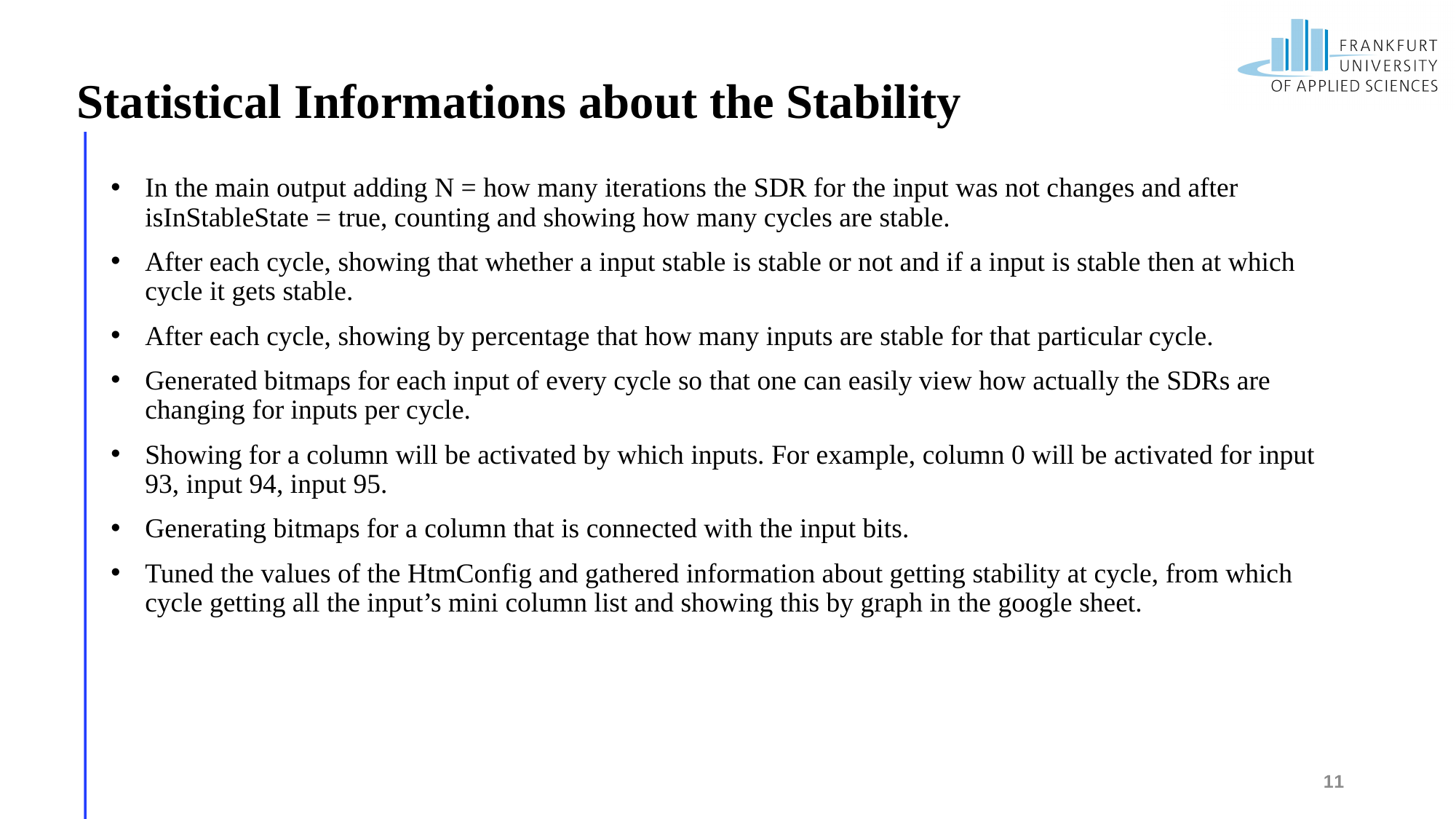

Statistical Informations about the Stability
In the main output adding N = how many iterations the SDR for the input was not changes and after isInStableState = true, counting and showing how many cycles are stable.
After each cycle, showing that whether a input stable is stable or not and if a input is stable then at which cycle it gets stable.
After each cycle, showing by percentage that how many inputs are stable for that particular cycle.
Generated bitmaps for each input of every cycle so that one can easily view how actually the SDRs are changing for inputs per cycle.
Showing for a column will be activated by which inputs. For example, column 0 will be activated for input 93, input 94, input 95.
Generating bitmaps for a column that is connected with the input bits.
Tuned the values of the HtmConfig and gathered information about getting stability at cycle, from which cycle getting all the input’s mini column list and showing this by graph in the google sheet.
11